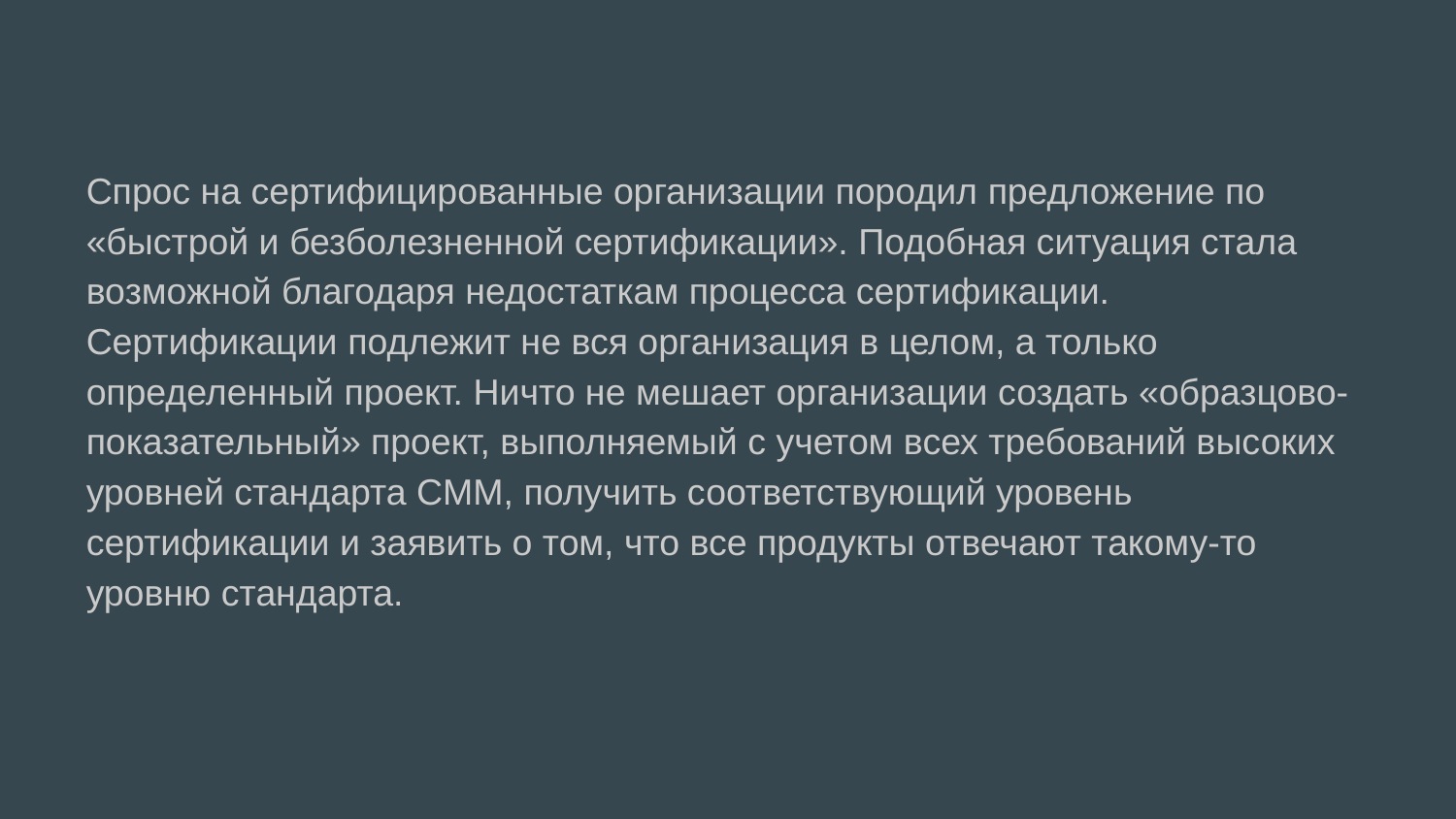

#
Спрос на сертифицированные организации породил предложение по «быстрой и безболезненной сертификации». Подобная ситуация стала возможной благодаря недостаткам процесса сертификации. Сертификации подлежит не вся организация в целом, а только определенный проект. Ничто не мешает организации создать «образцово-показательный» проект, выполняемый с учетом всех требований высоких уровней стандарта CMM, получить соответствующий уровень сертификации и заявить о том, что все продукты отвечают такому-то уровню стандарта.